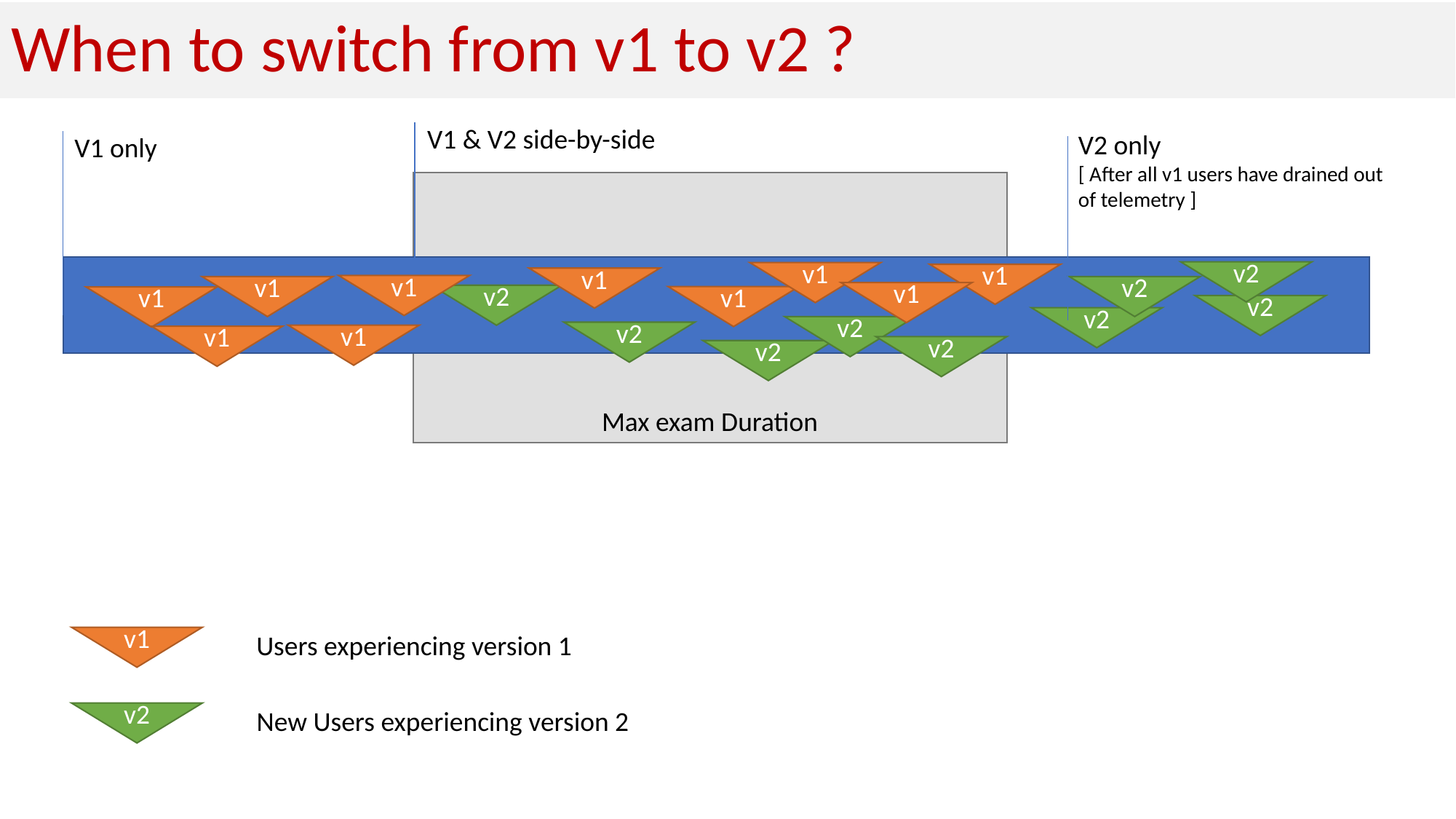

# When to switch from v1 to v2 ?
V1 & V2 side-by-side
V2 only
[ After all v1 users have drained out of telemetry ]
V1 only
Max exam Duration

v2
v1
v1
v1
v1
v1
v2
v1
v2
v1
v1
v2
v2
v2
v2
v1
v1
v2
v2
Users experiencing version 1
v1
New Users experiencing version 2
v2